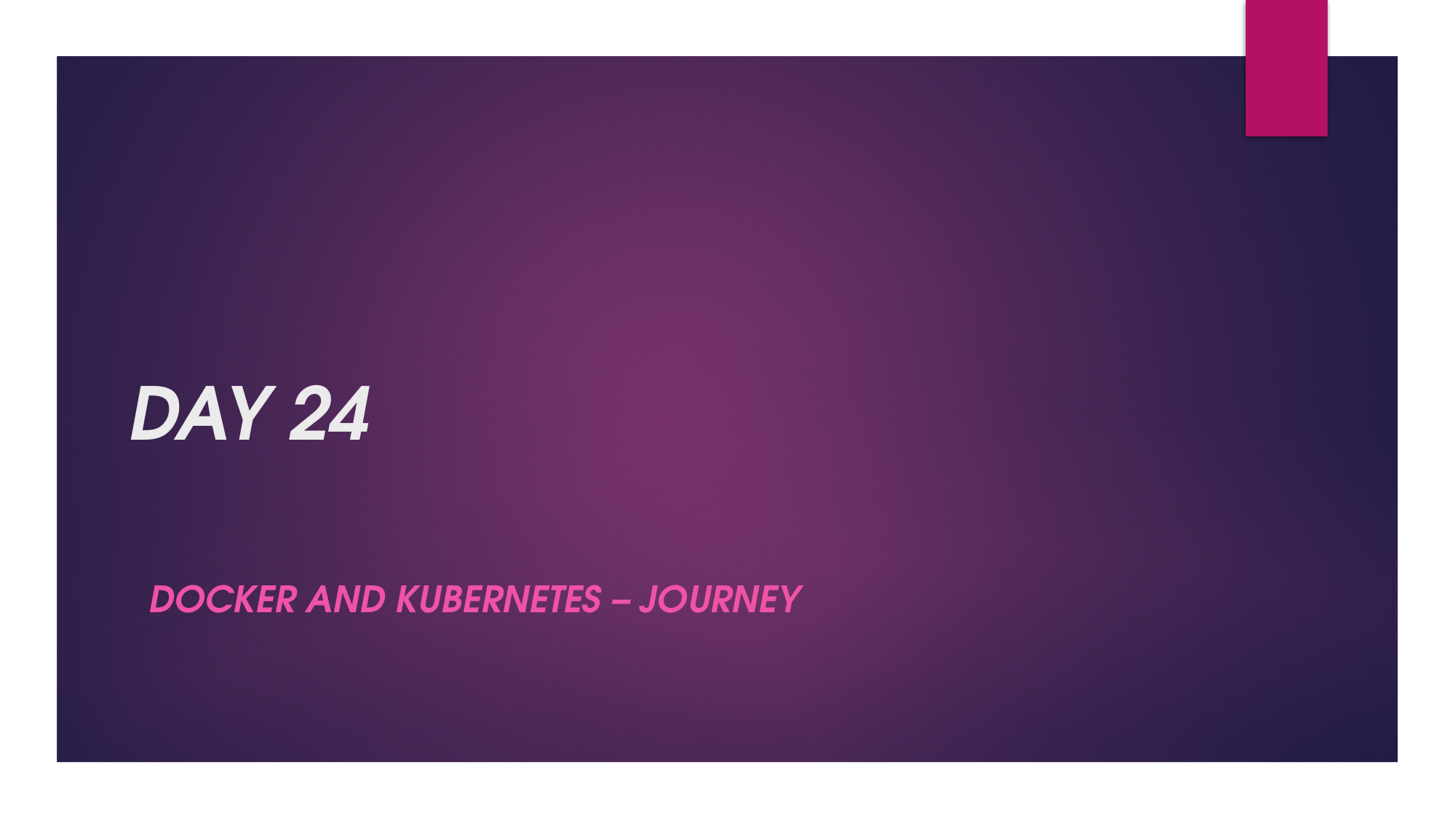

# DAY 24
docker and Kubernetes – Journey